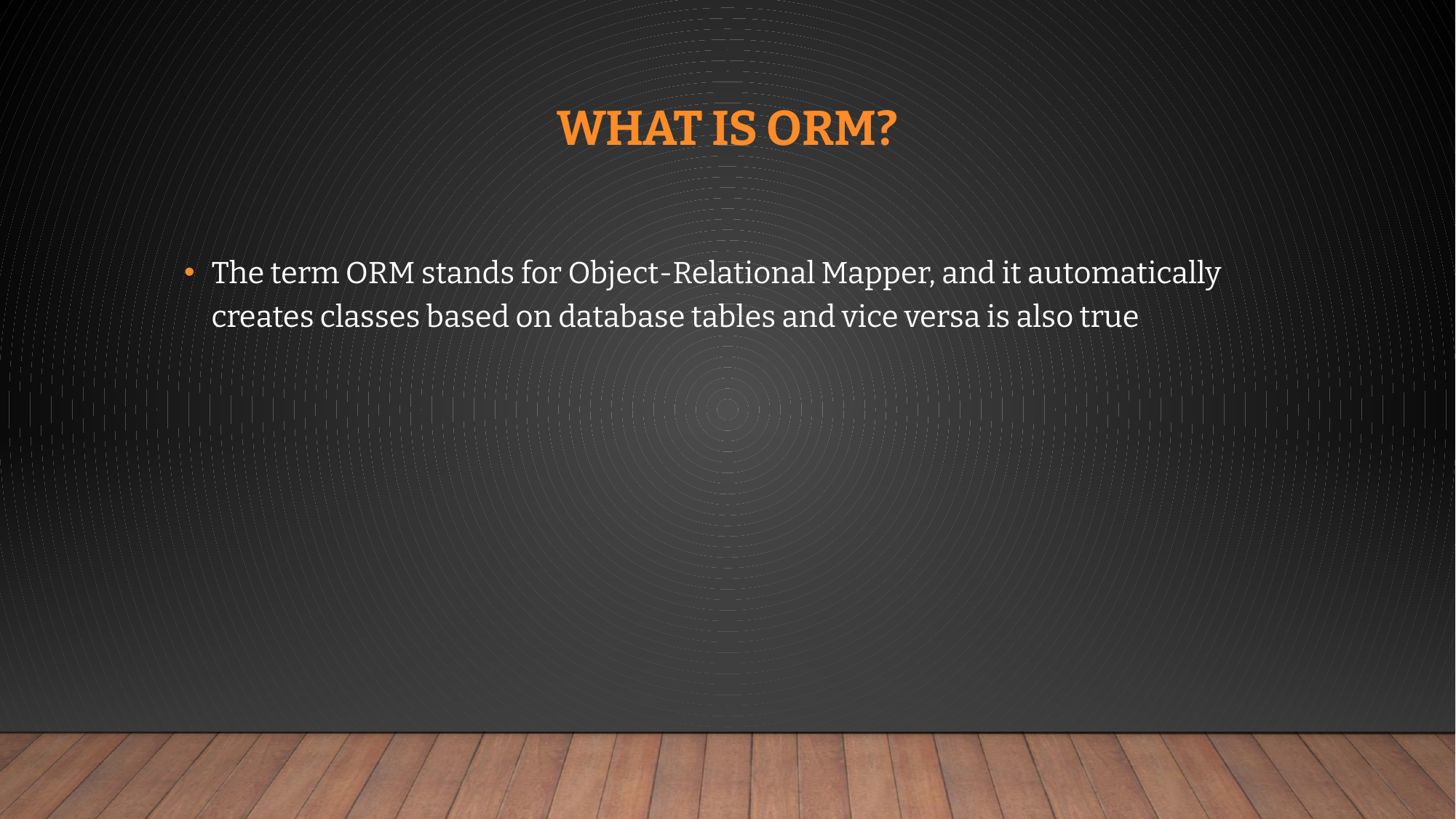

# What is ORM?
The term ORM stands for Object-Relational Mapper, and it automatically creates classes based on database tables and vice versa is also true